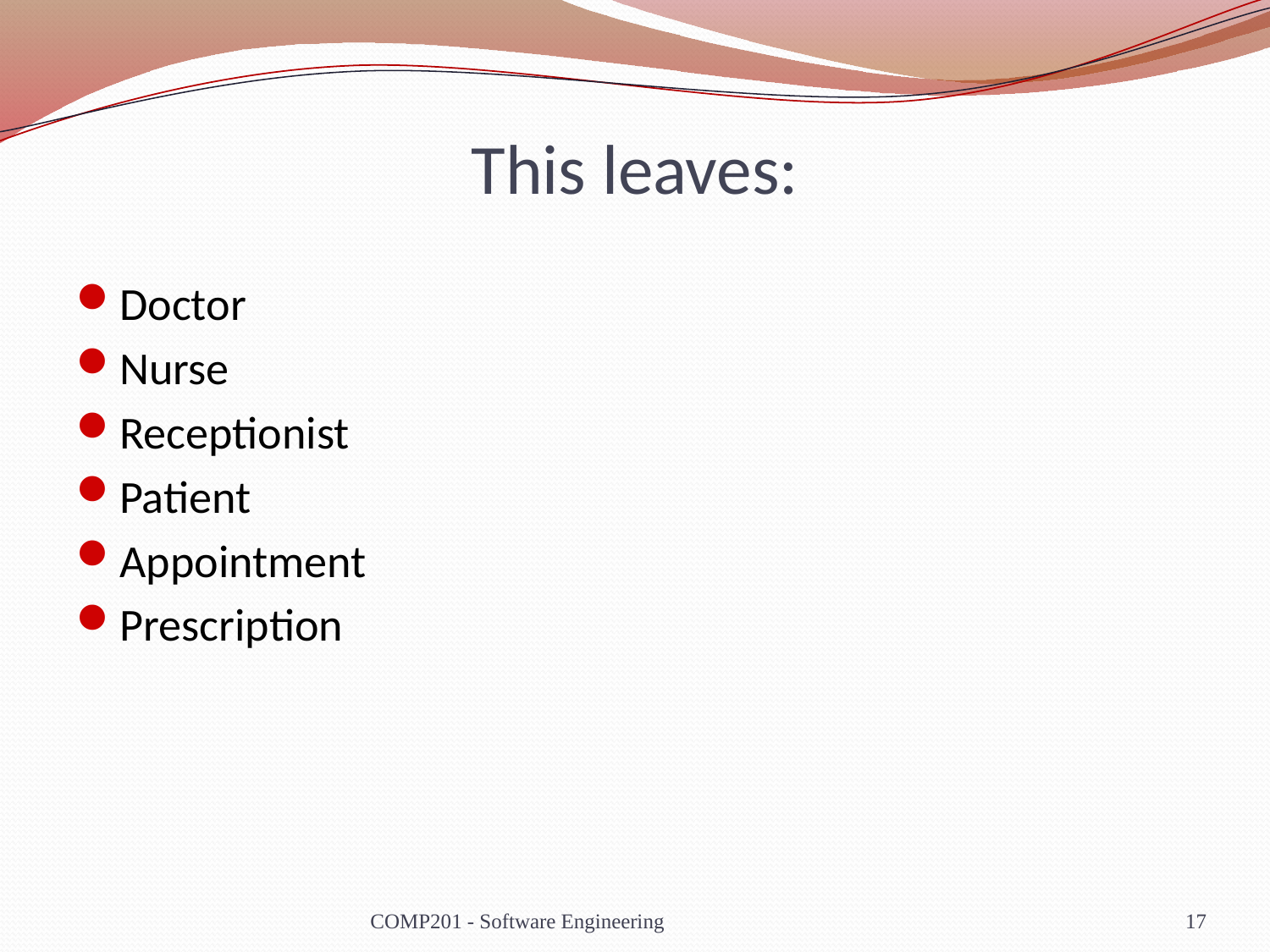

# This leaves:
Doctor
Nurse
Receptionist
Patient
Appointment
Prescription

COMP201 - Software Engineering
17